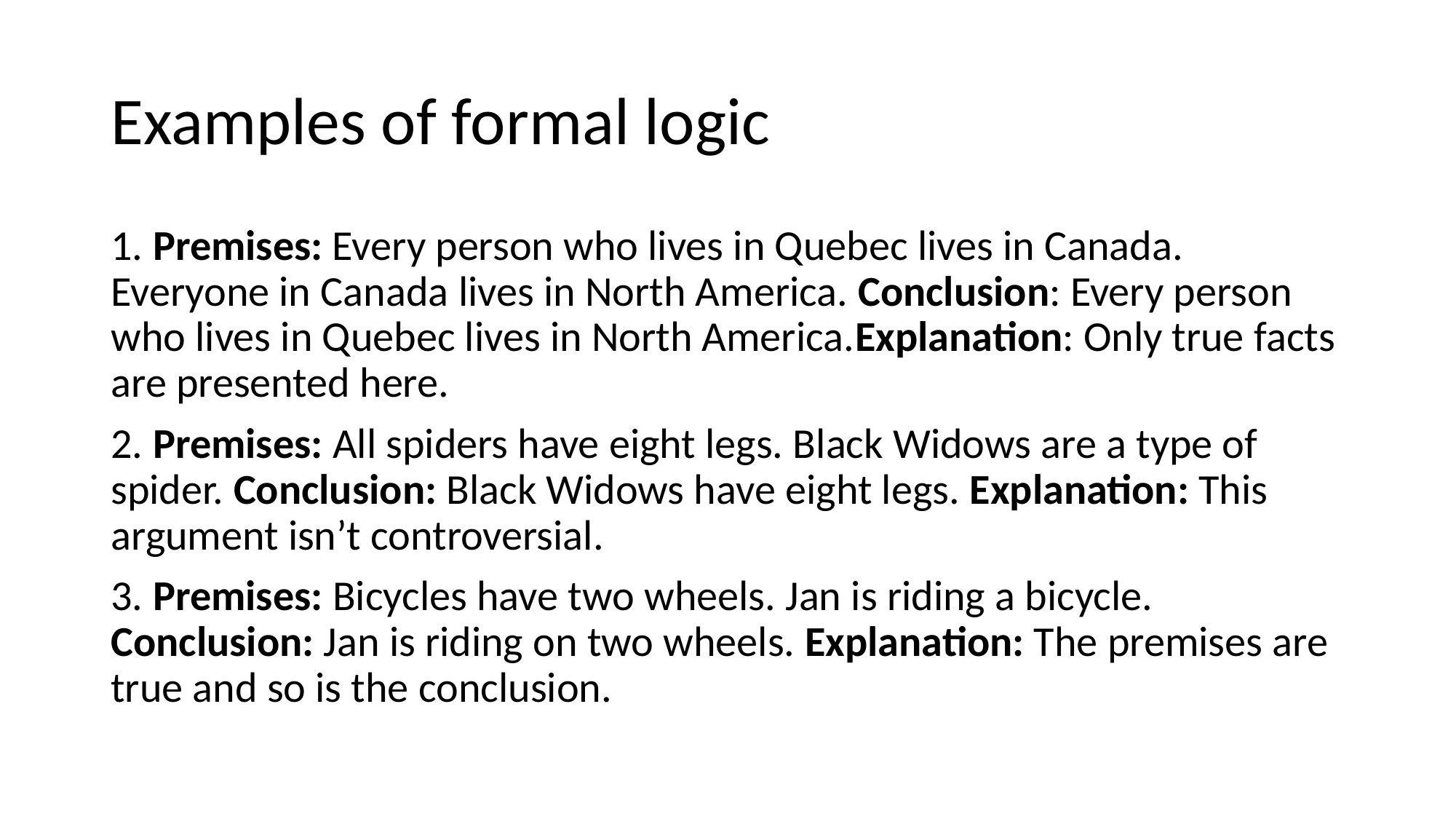

# Examples of formal logic
1. Premises: Every person who lives in Quebec lives in Canada. Everyone in Canada lives in North America. Conclusion: Every person who lives in Quebec lives in North America.Explanation: Only true facts are presented here.
2. Premises: All spiders have eight legs. Black Widows are a type of spider. Conclusion: Black Widows have eight legs. Explanation: This argument isn’t controversial.
3. Premises: Bicycles have two wheels. Jan is riding a bicycle. Conclusion: Jan is riding on two wheels. Explanation: The premises are true and so is the conclusion.